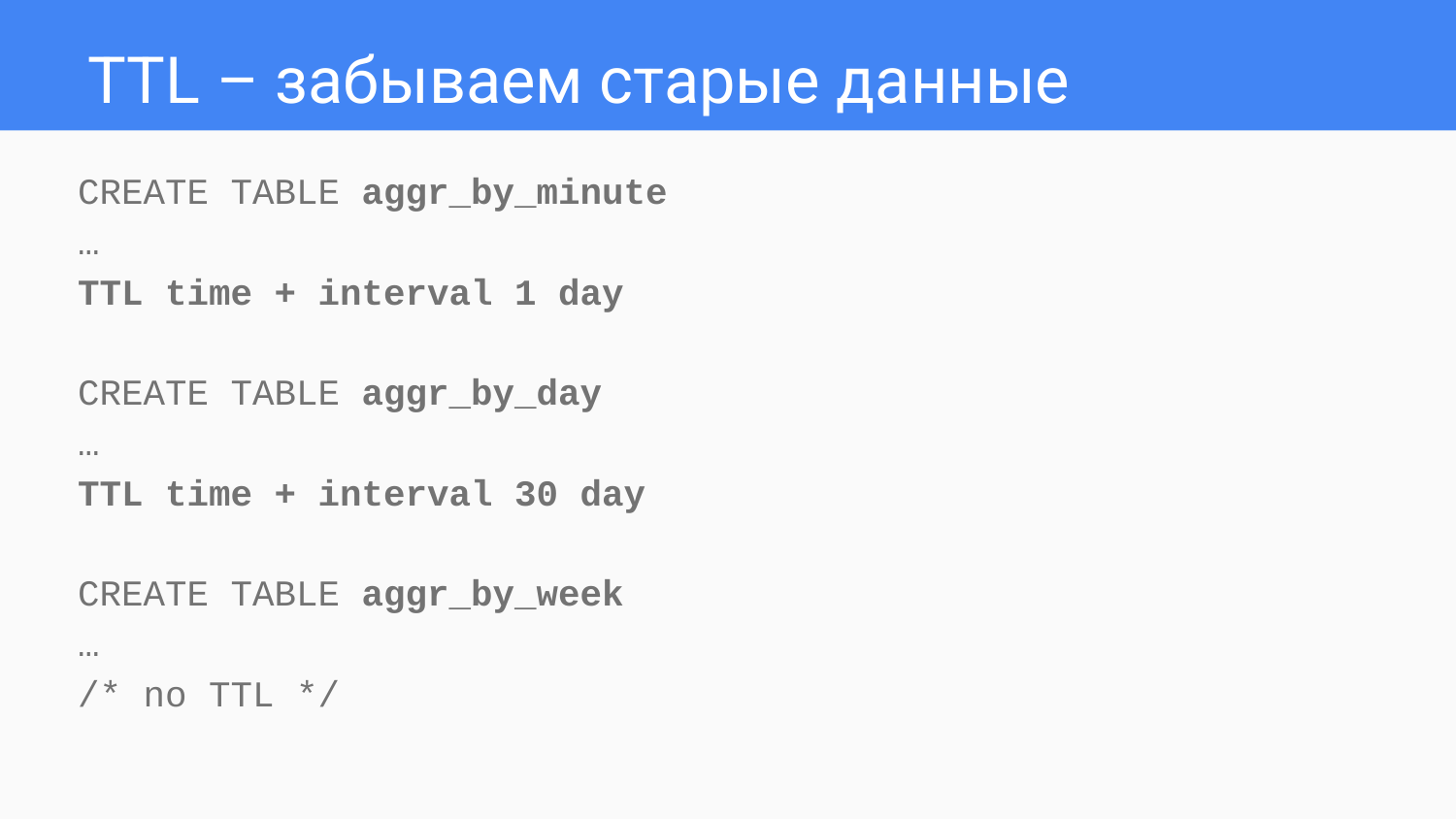

# TTL – забываем старые данные
CREATE TABLE aggr_by_minute
…
TTL time + interval 1 day

CREATE TABLE aggr_by_day
…
TTL time + interval 30 day

CREATE TABLE aggr_by_week
…
/* no TTL */